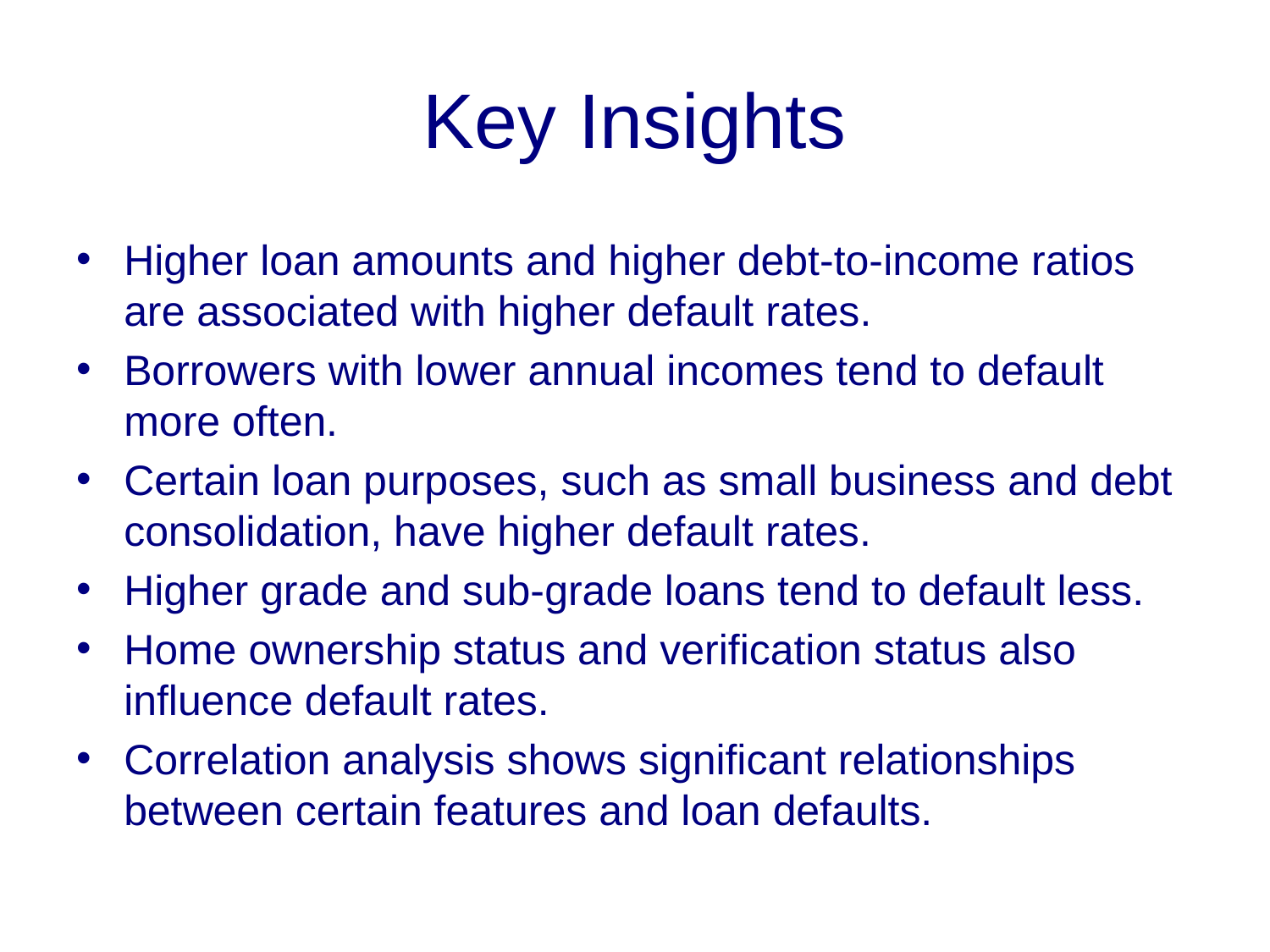

# Key Insights
Higher loan amounts and higher debt-to-income ratios are associated with higher default rates.
Borrowers with lower annual incomes tend to default more often.
Certain loan purposes, such as small business and debt consolidation, have higher default rates.
Higher grade and sub-grade loans tend to default less.
Home ownership status and verification status also influence default rates.
Correlation analysis shows significant relationships between certain features and loan defaults.